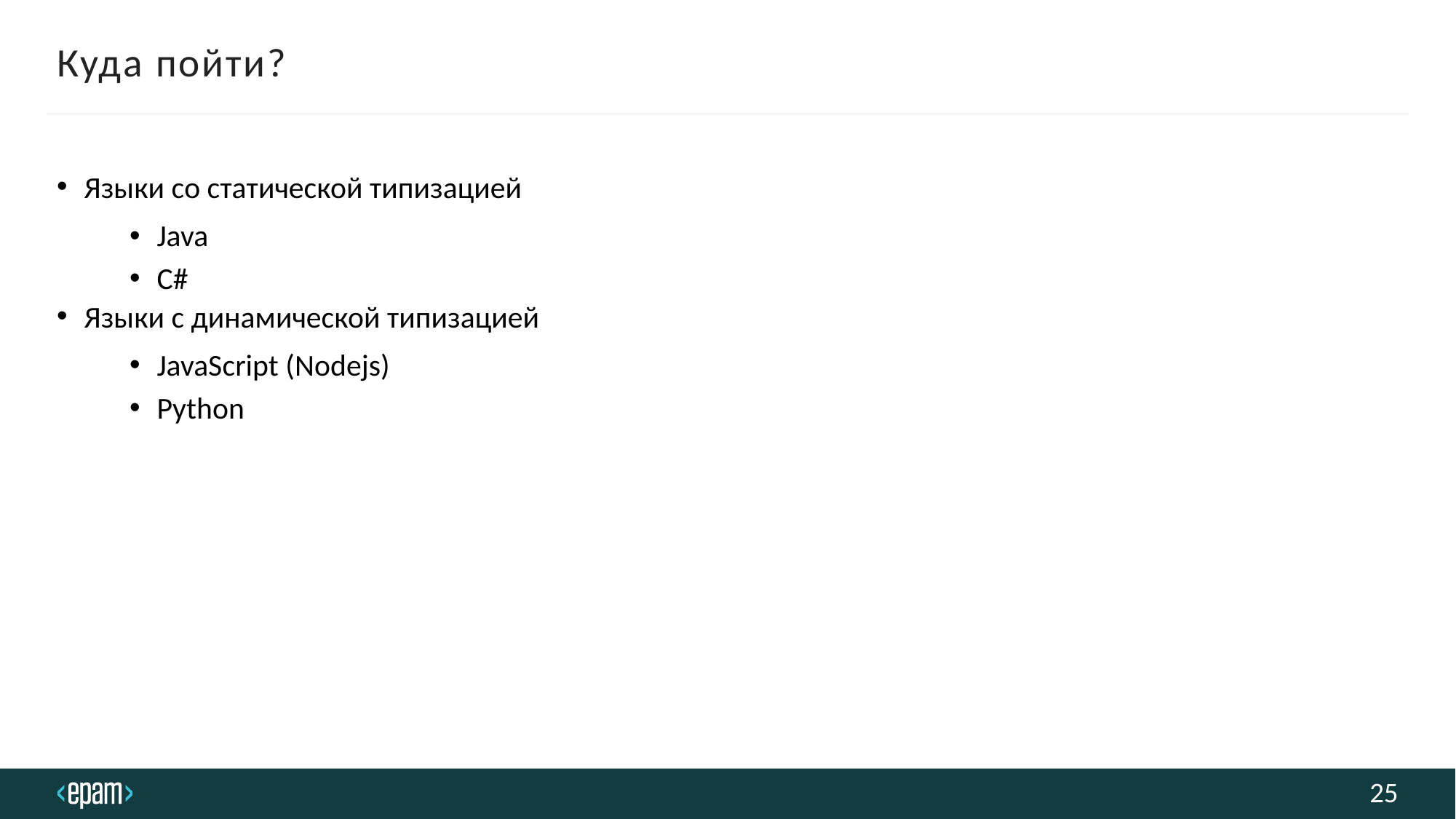

# Куда пойти?
Языки со статической типизацией
Java
C#
Языки с динамической типизацией
JavaScript (Nodejs)
Python

25